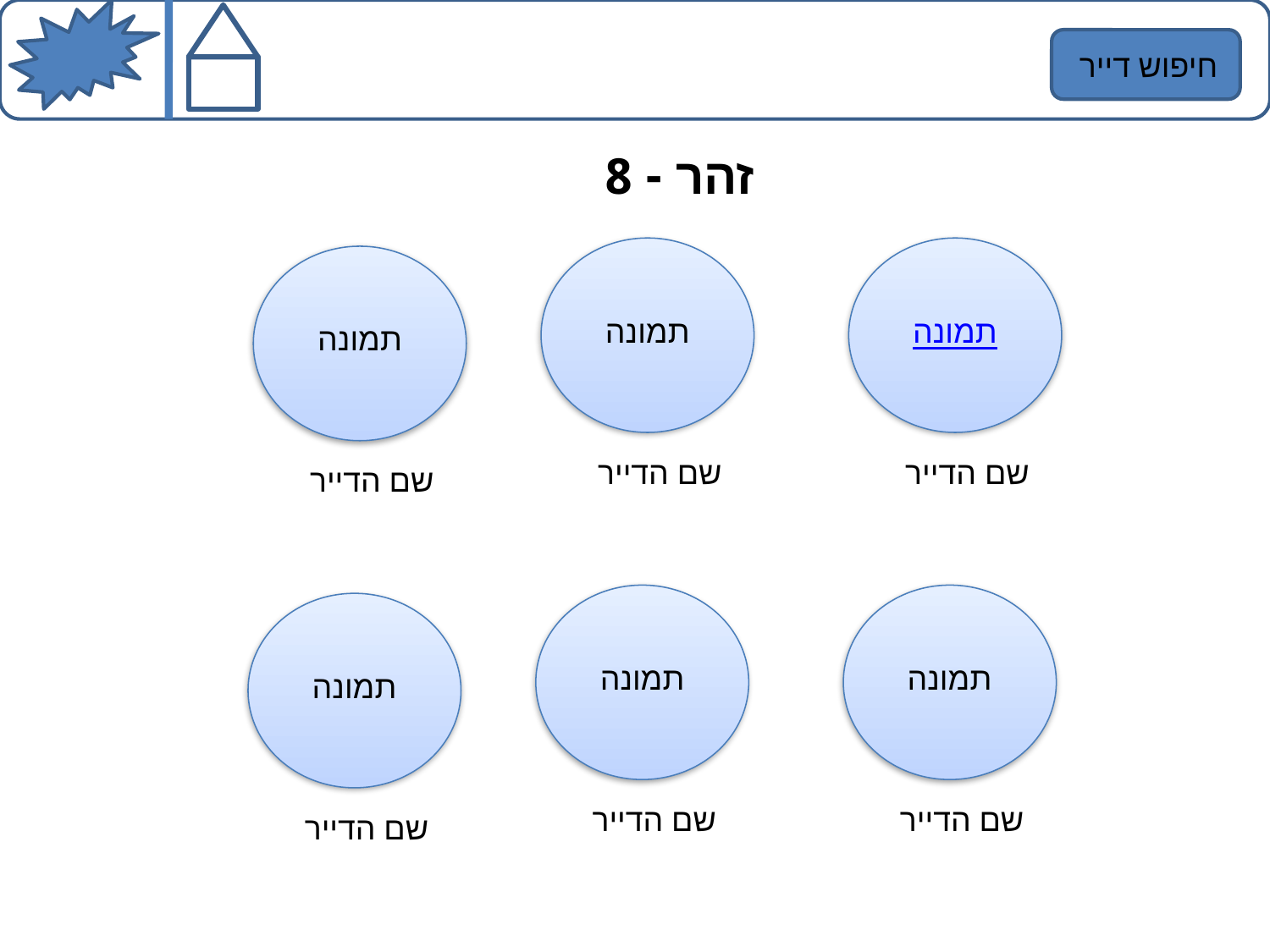

חיפוש דייר
זהר - 8

תמונה
שם הדייר

תמונה
שם הדייר

תמונה
שם הדייר

תמונה
שם הדייר

תמונה
שם הדייר

תמונה
שם הדייר